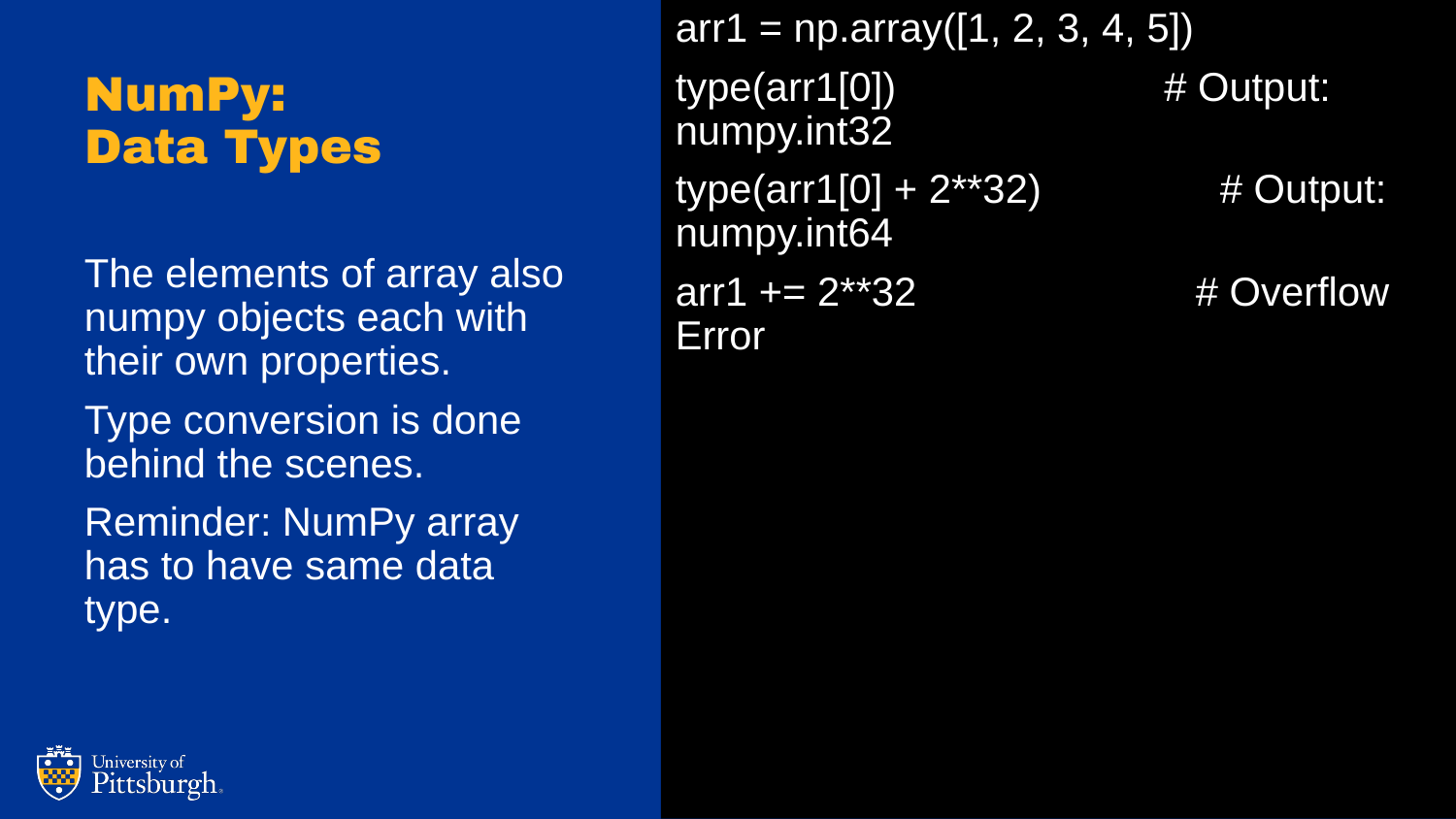

arr1 = np.array([1, 2, 3, 4, 5])
type(arr1[0])                        # Output: numpy.int32
type(arr1[0] + 2**32)                # Output: numpy.int64
arr1 += 2**32                         # Overflow Error
# NumPy:
Data Types
The elements of array also numpy objects each with their own properties.
Type conversion is done behind the scenes.
Reminder: NumPy array has to have same data type.